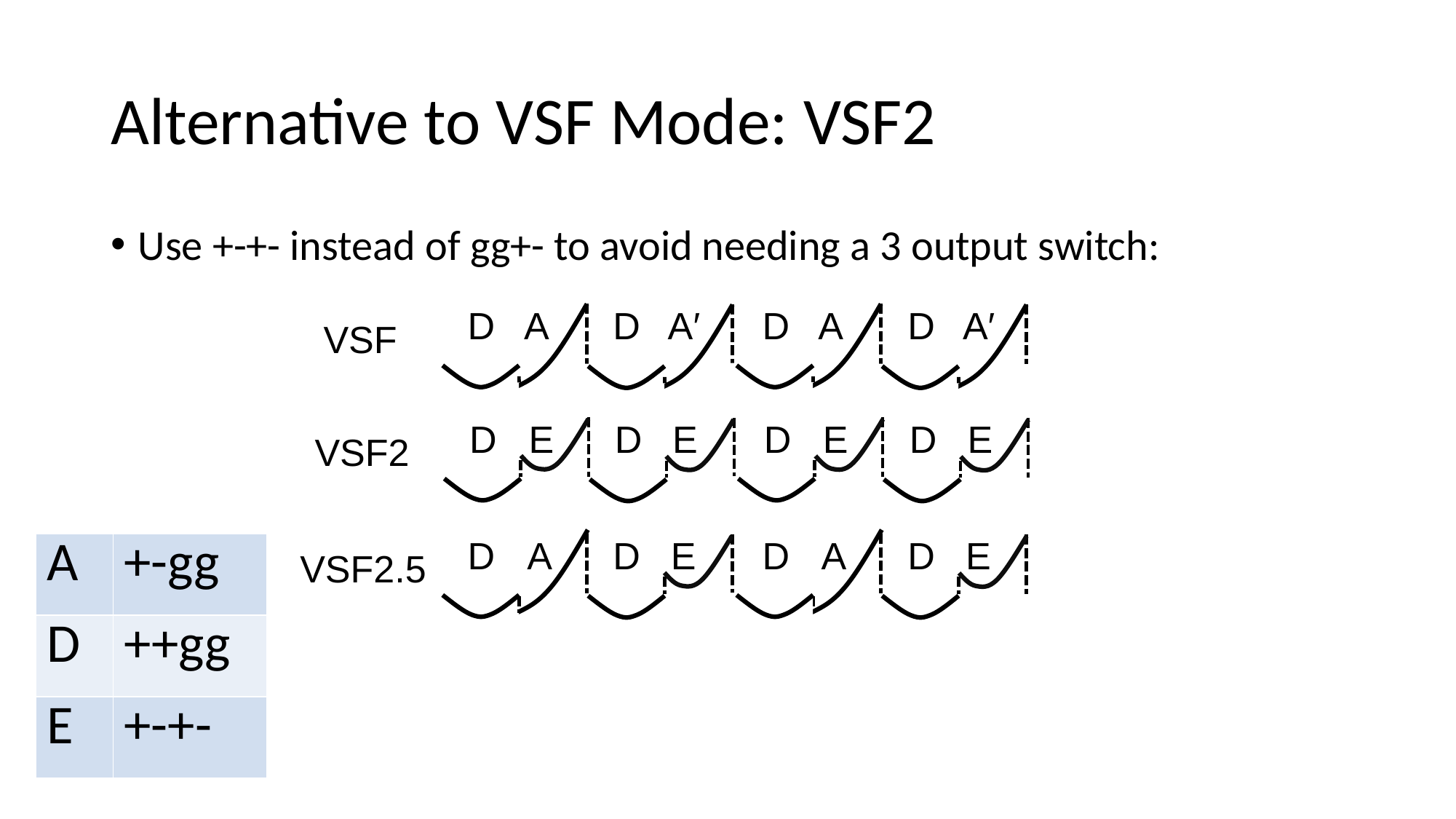

# Alternative to VSF Mode: VSF2
Use +-+- instead of gg+- to avoid needing a 3 output switch:

D
A
D
A′
D
A
D
A′

VSF

D
E
D
E
D
E
D
E
VSF2

D
A
D
E
D
A
D
E
VSF2.5

| A | +-gg |
| --- | --- |
| D | ++gg |
| E | +-+- |